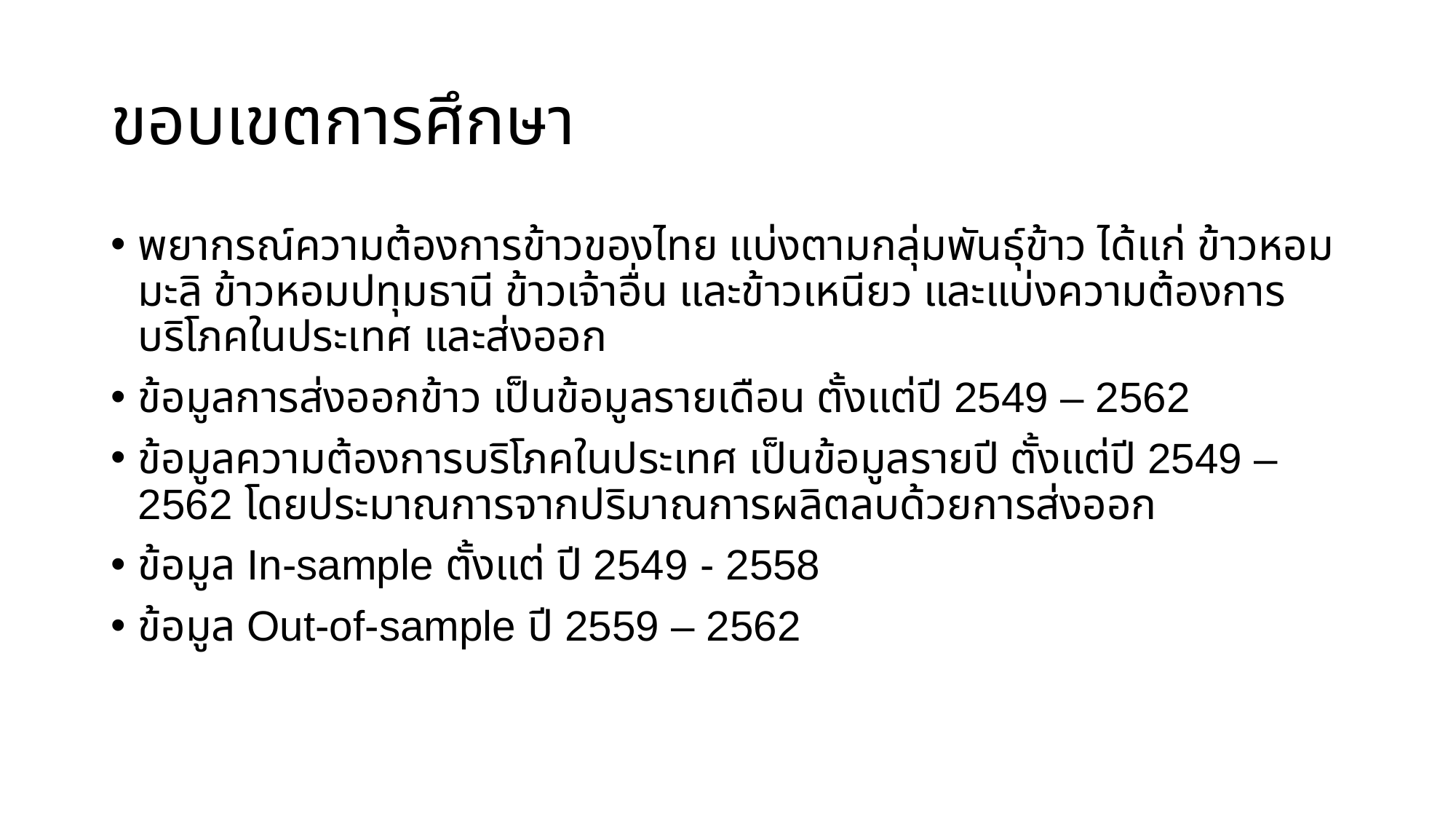

# ขอบเขตการศึกษา
พยากรณ์ความต้องการข้าวของไทย แบ่งตามกลุ่มพันธุ์ข้าว ได้แก่ ข้าวหอมมะลิ ข้าวหอมปทุมธานี ข้าวเจ้าอื่น และข้าวเหนียว และแบ่งความต้องการบริโภคในประเทศ และส่งออก
ข้อมูลการส่งออกข้าว เป็นข้อมูลรายเดือน ตั้งแต่ปี 2549 – 2562
ข้อมูลความต้องการบริโภคในประเทศ เป็นข้อมูลรายปี ตั้งแต่ปี 2549 – 2562 โดยประมาณการจากปริมาณการผลิตลบด้วยการส่งออก
ข้อมูล In-sample ตั้งแต่ ปี 2549 - 2558
ข้อมูล Out-of-sample ปี 2559 – 2562